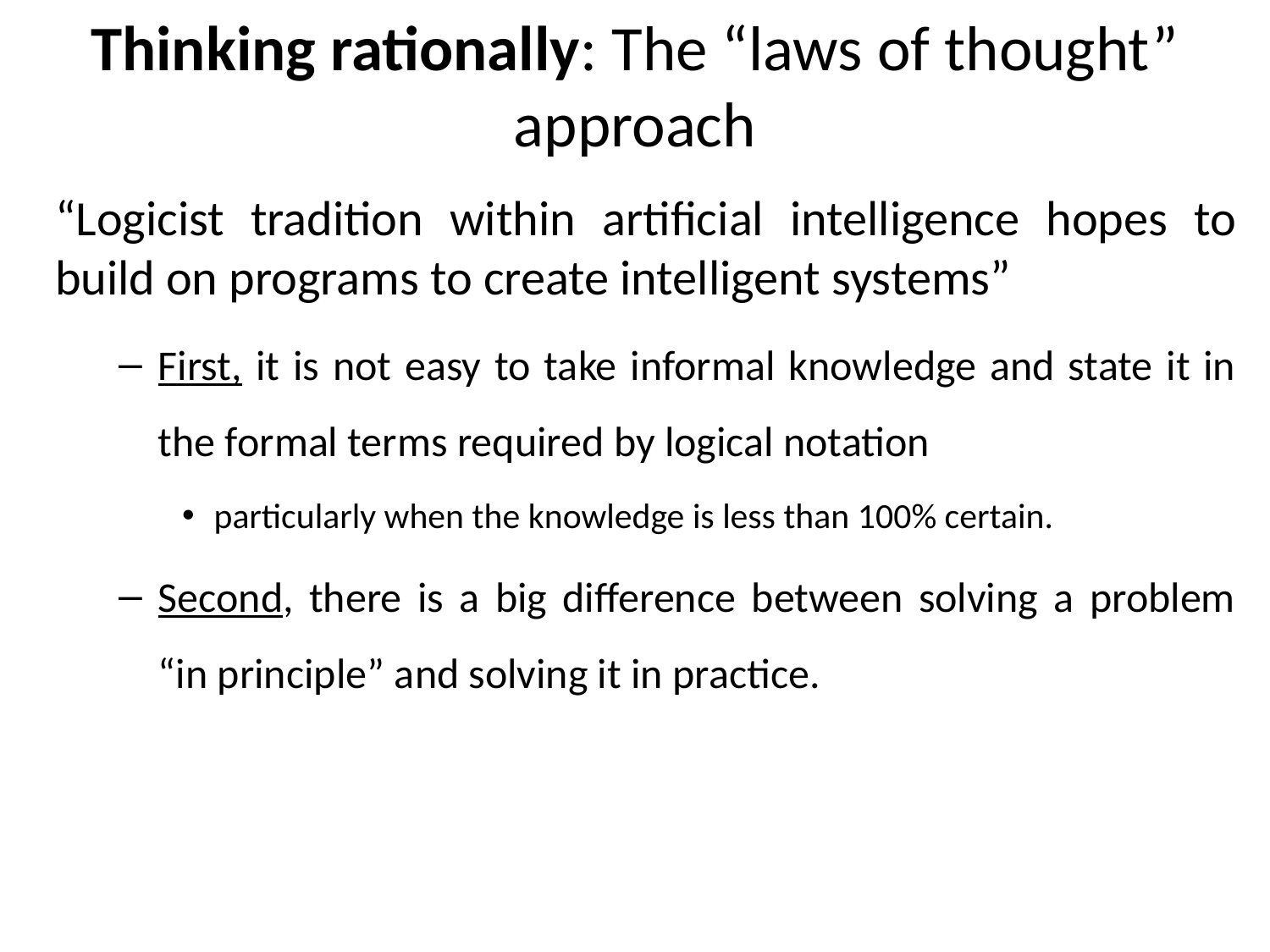

# Thinking rationally: The “laws of thought” approach
“Logicist tradition within artiﬁcial intelligence hopes to build on programs to create intelligent systems”
First, it is not easy to take informal knowledge and state it in the formal terms required by logical notation
particularly when the knowledge is less than 100% certain.
Second, there is a big difference between solving a problem “in principle” and solving it in practice.